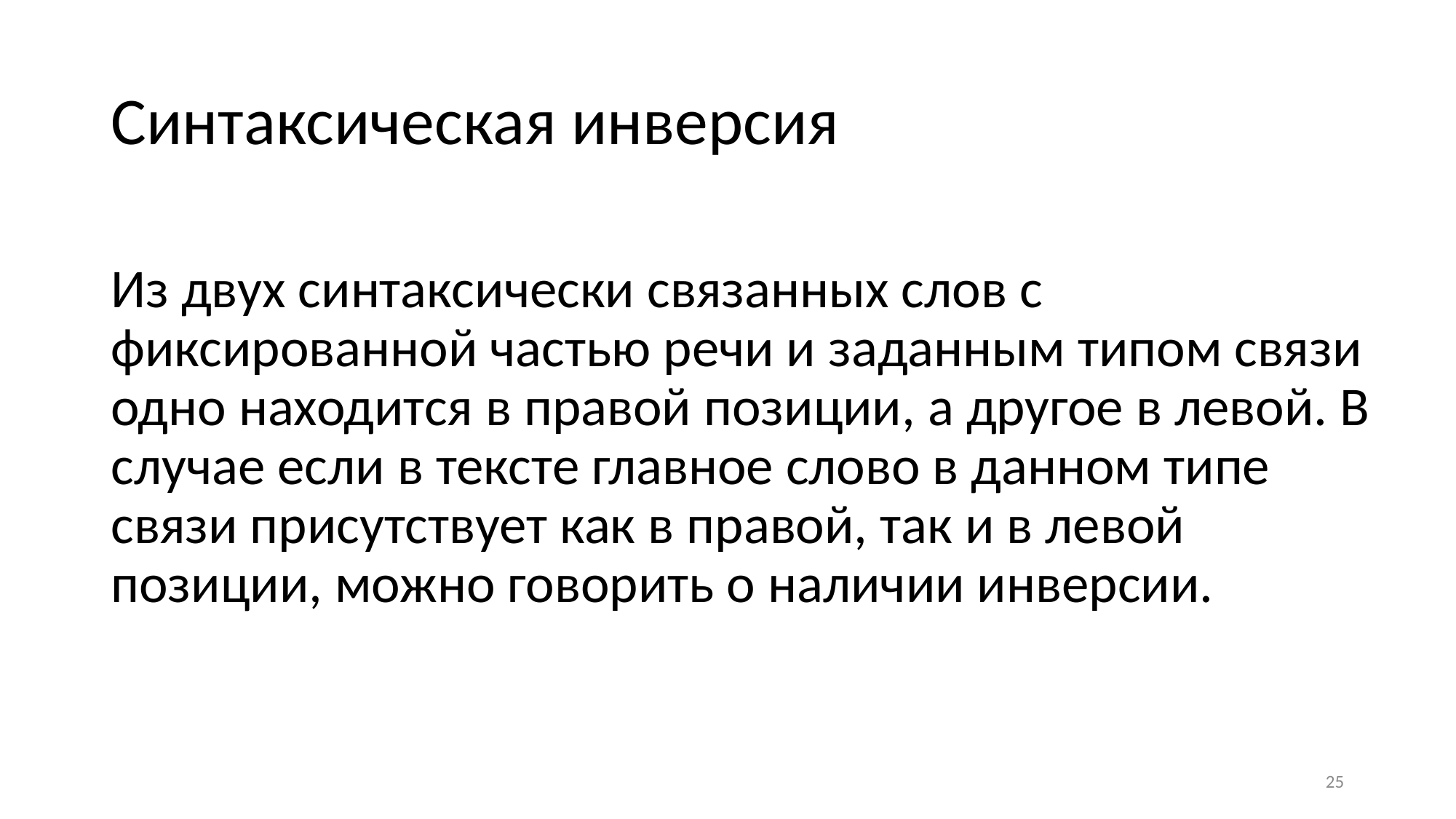

# Синтаксическая инверсия
Из двух синтаксически связанных слов с фиксированной частью речи и заданным типом связи одно находится в правой позиции, а другое в левой. В случае если в тексте главное слово в данном типе связи присутствует как в правой, так и в левой позиции, можно говорить о наличии инверсии.
25